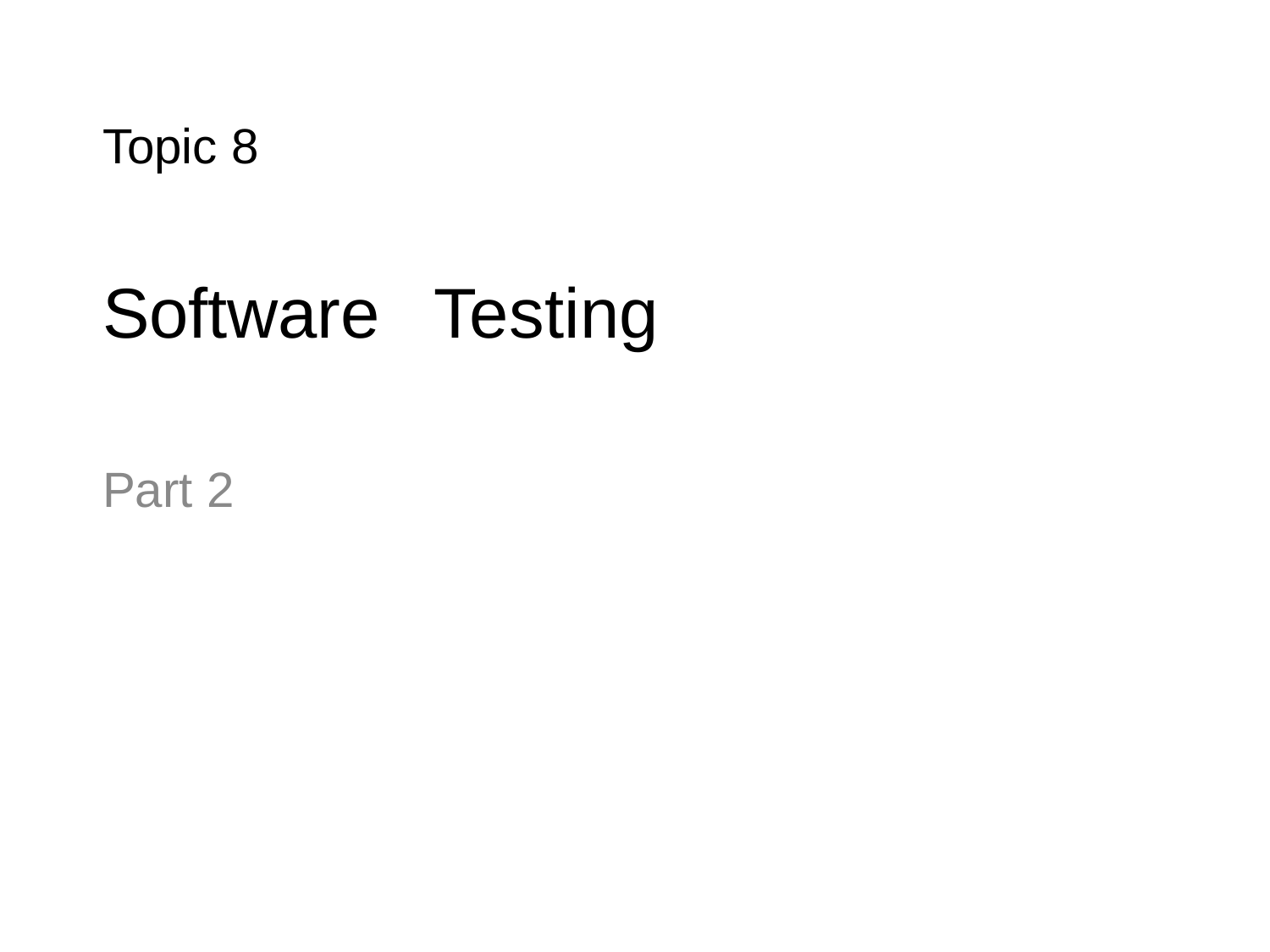

# Topic 8
Software	Testing

Part 2